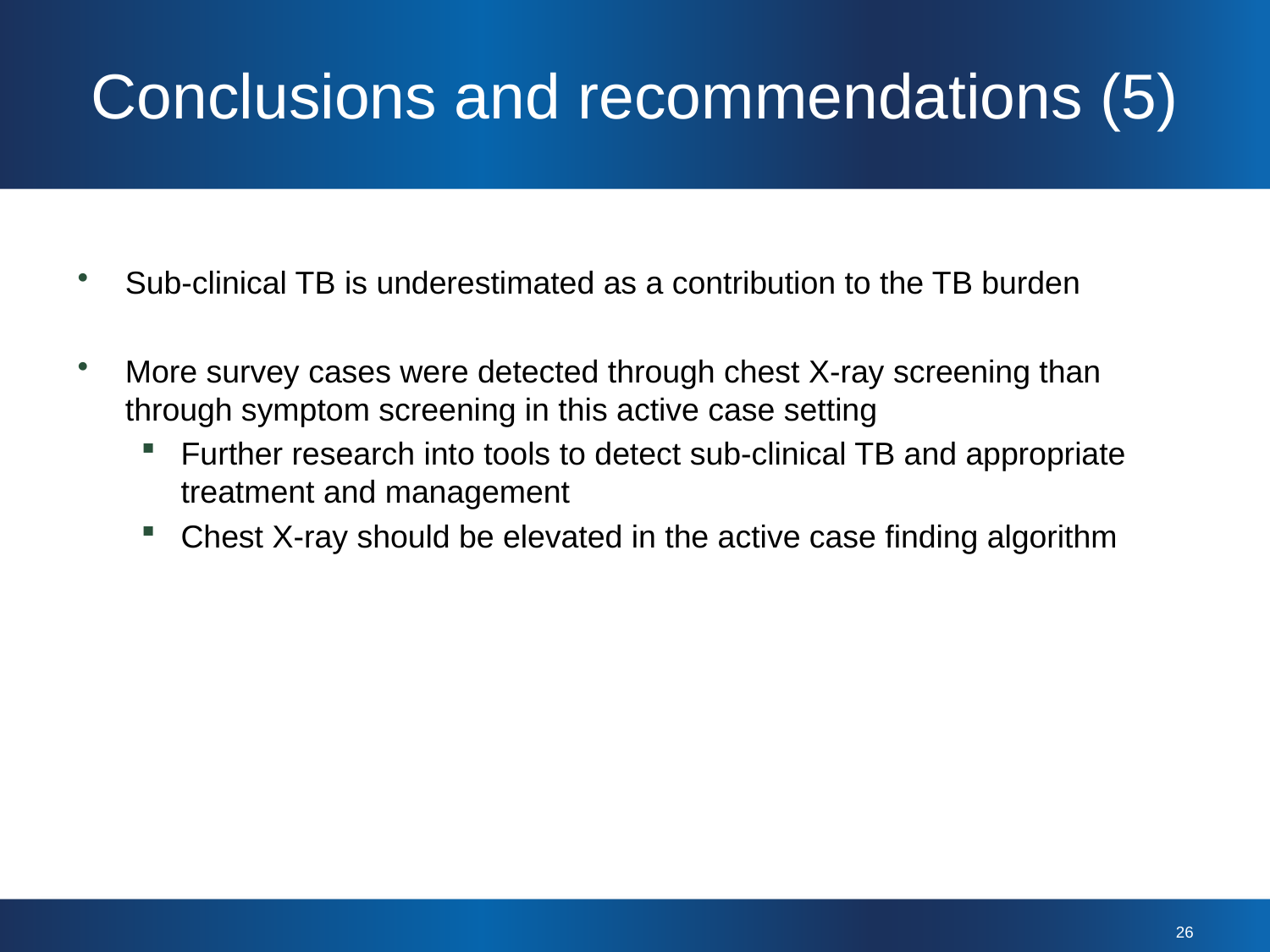

# Conclusions and recommendations (5)

Sub-clinical TB is underestimated as a contribution to the TB burden

More survey cases were detected through chest X-ray screening than through symptom screening in this active case setting
Further research into tools to detect sub-clinical TB and appropriate treatment and management
Chest X-ray should be elevated in the active case finding algorithm

26